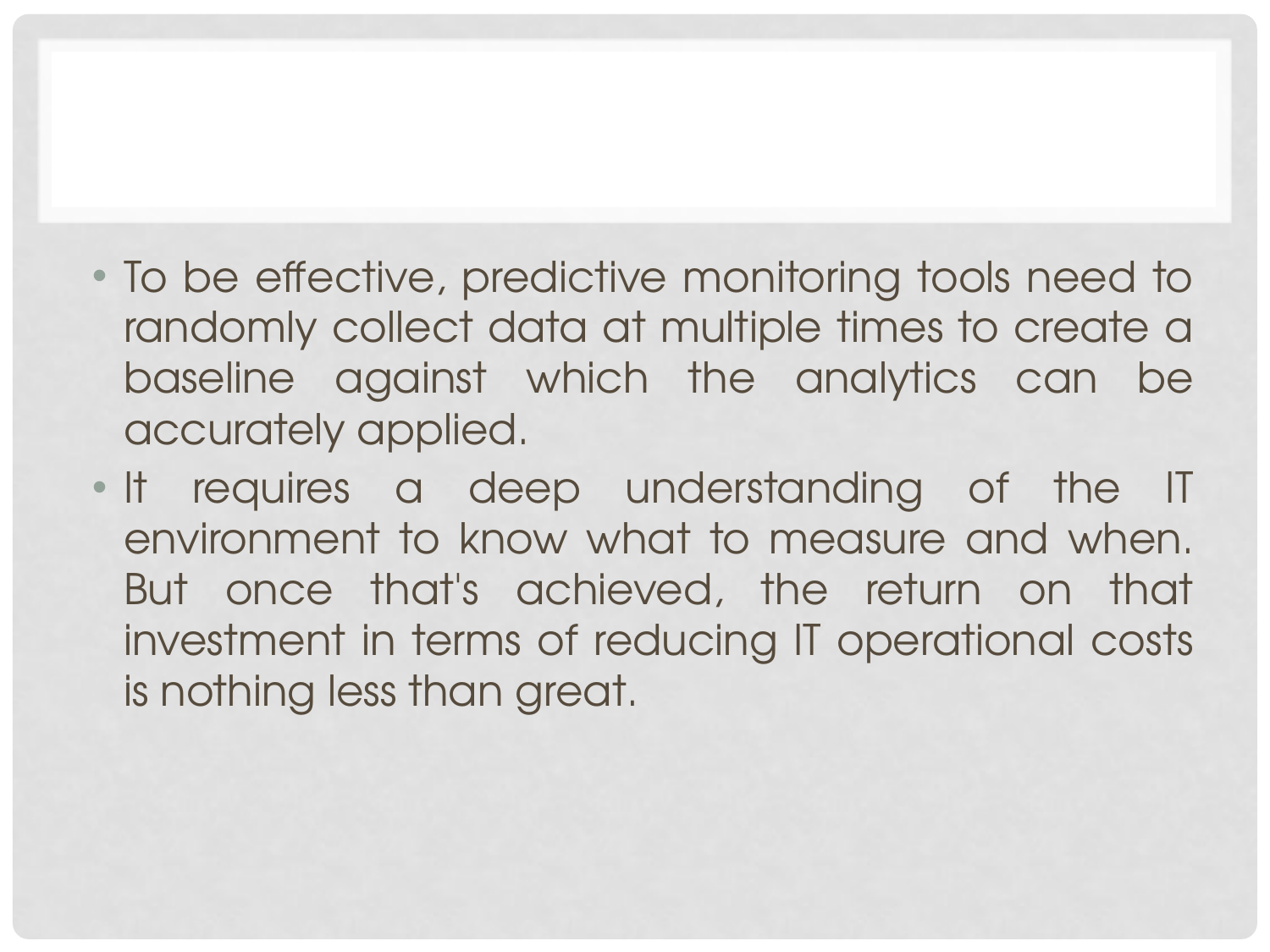

#
To be effective, predictive monitoring tools need to randomly collect data at multiple times to create a baseline against which the analytics can be accurately applied.
It requires a deep understanding of the IT environment to know what to measure and when. But once that's achieved, the return on that investment in terms of reducing IT operational costs is nothing less than great.